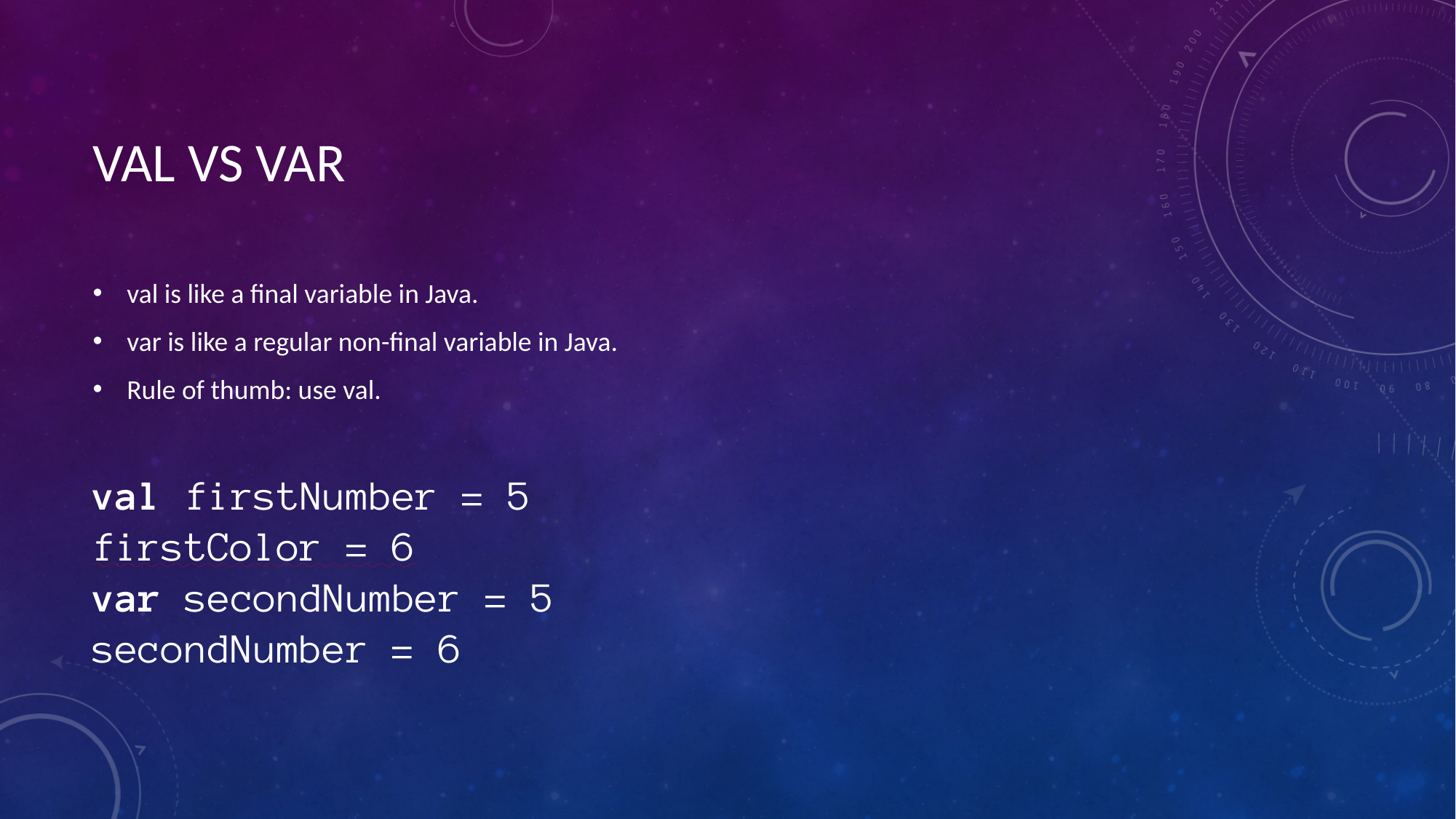

# Val vs var
val is like a final variable in Java.
var is like a regular non-final variable in Java.
Rule of thumb: use val.

val firstNumber = 5
firstColor = 6
var secondNumber = 5
secondNumber = 6